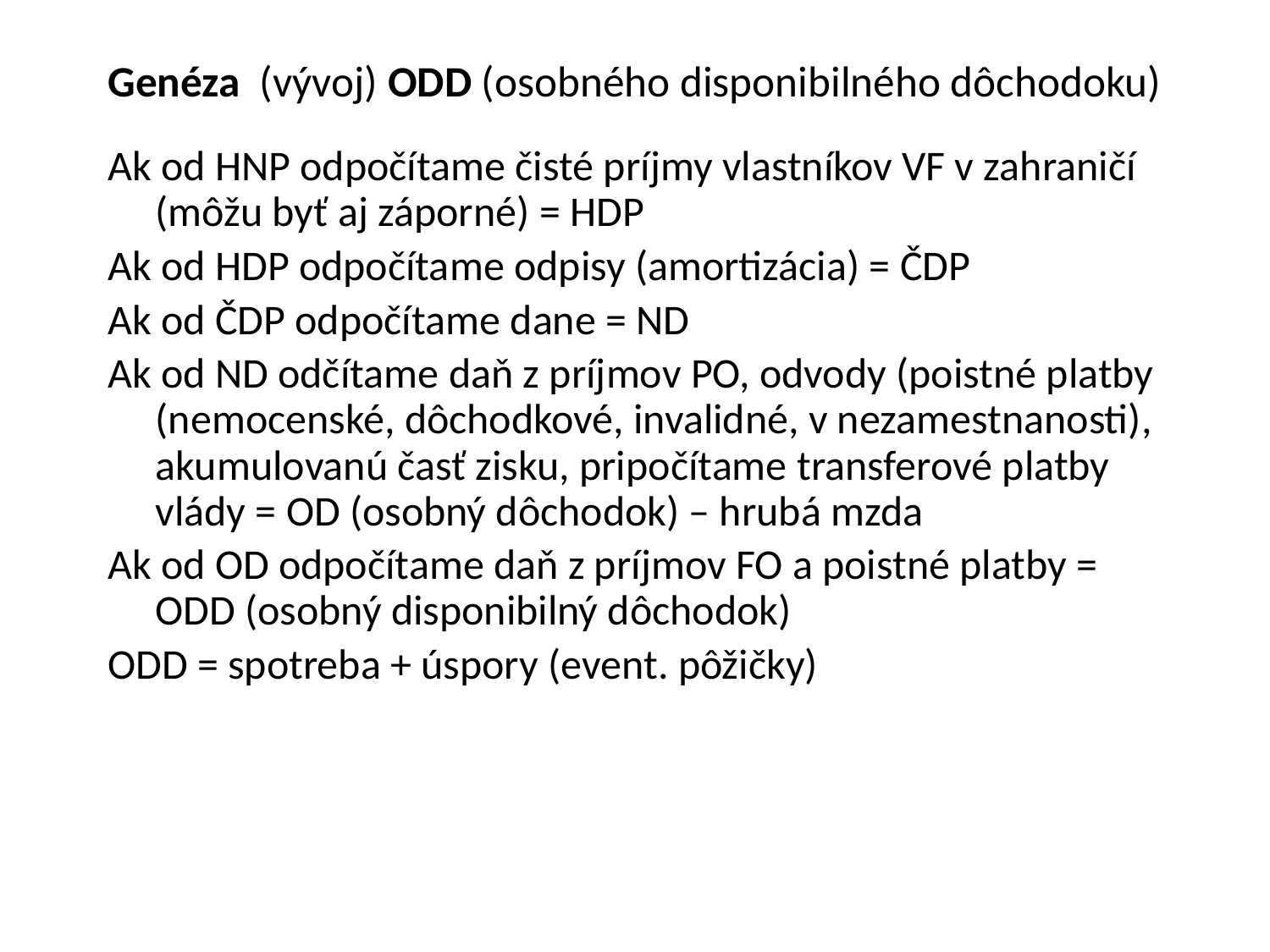

# Genéza  (vývoj) ODD (osobného disponibilného dôchodoku)
Ak od HNP odpočítame čisté príjmy vlastníkov VF v zahraničí (môžu byť aj záporné) = HDP
Ak od HDP odpočítame odpisy (amortizácia) = ČDP
Ak od ČDP odpočítame dane = ND
Ak od ND odčítame daň z príjmov PO, odvody (poistné platby (nemocenské, dôchodkové, invalidné, v nezamestnanosti), akumulovanú časť zisku, pripočítame transferové platby vlády = OD (osobný dôchodok) – hrubá mzda
Ak od OD odpočítame daň z príjmov FO a poistné platby = ODD (osobný disponibilný dôchodok)
ODD = spotreba + úspory (event. pôžičky)